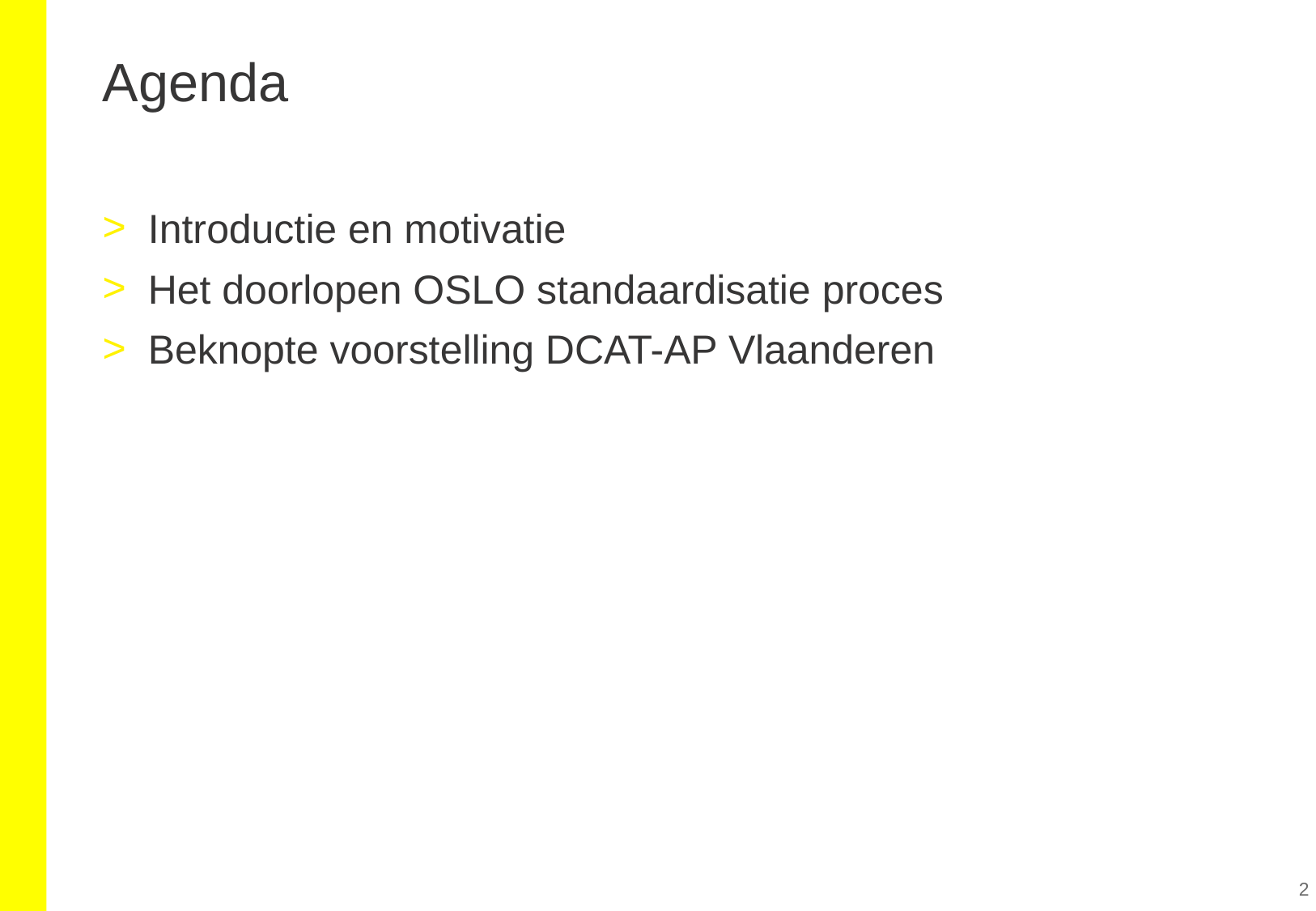

# Agenda
Introductie en motivatie
Het doorlopen OSLO standaardisatie proces
Beknopte voorstelling DCAT-AP Vlaanderen
2